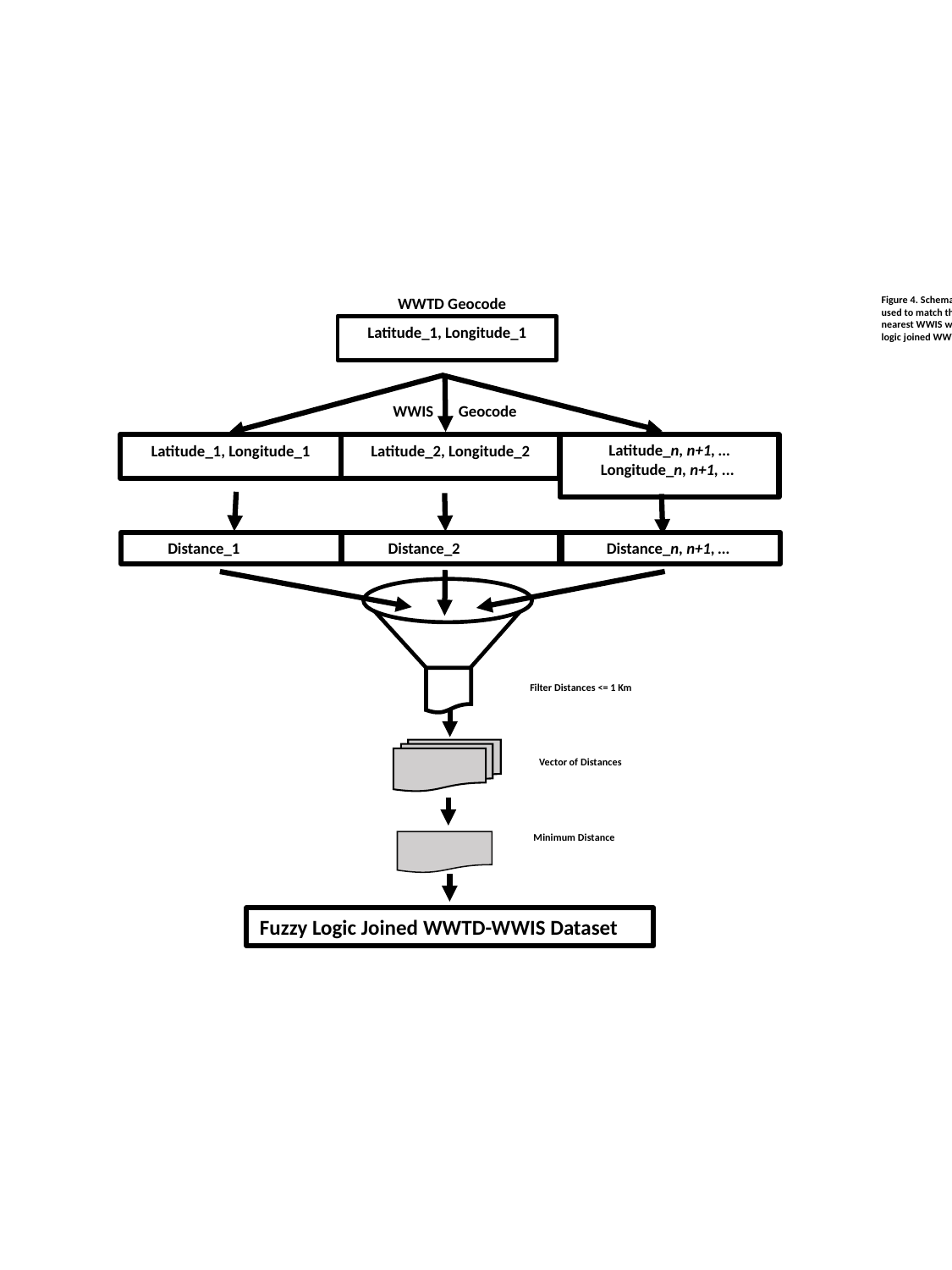

WWTD Geocode
Latitude_1, Longitude_1
WWIS       Geocode
Latitude_n, n+1, …
Longitude_n, n+1, ...
Latitude_1, Longitude_1
Latitude_2, Longitude_2
Distance_1
Distance_2
Distance_n, n+1, …

Filter Distances <= 1 Km

Vector of Distances
Minimum Distance

Fuzzy Logic Joined WWTD-WWIS Dataset
Figure 4. Schematic of the Fuzzy Logic Geo-join used to match the WWTD geocode to the nearest WWIS well geocode, creating the fuzzy logic joined WWTD-WWIS Dataset.